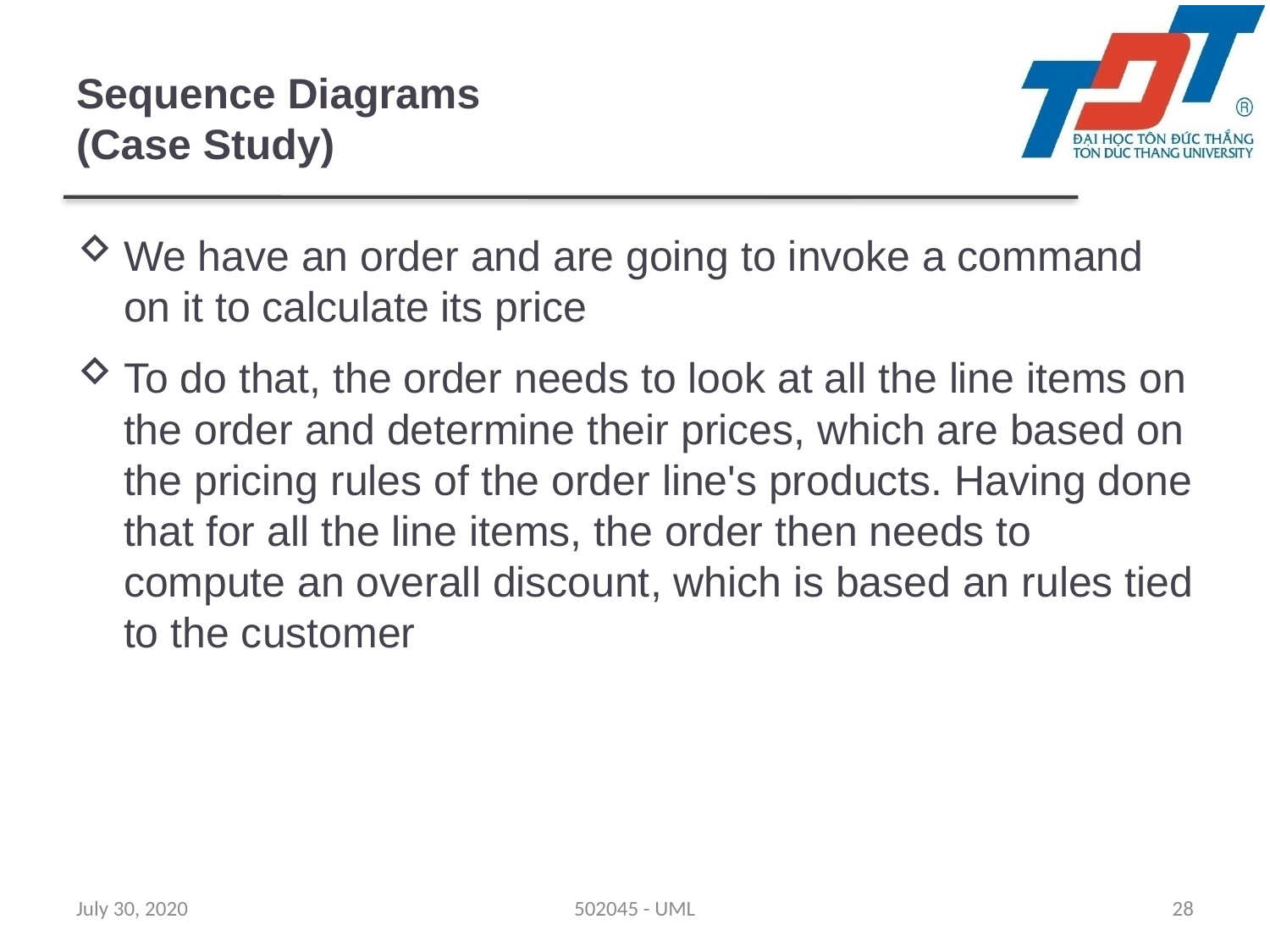

# Sequence Diagrams (Case Study)
We have an order and are going to invoke a command on it to calculate its price
To do that, the order needs to look at all the line items on the order and determine their prices, which are based on the pricing rules of the order line's products. Having done that for all the line items, the order then needs to compute an overall discount, which is based an rules tied to the customer
July 30, 2020
502045 - UML
28